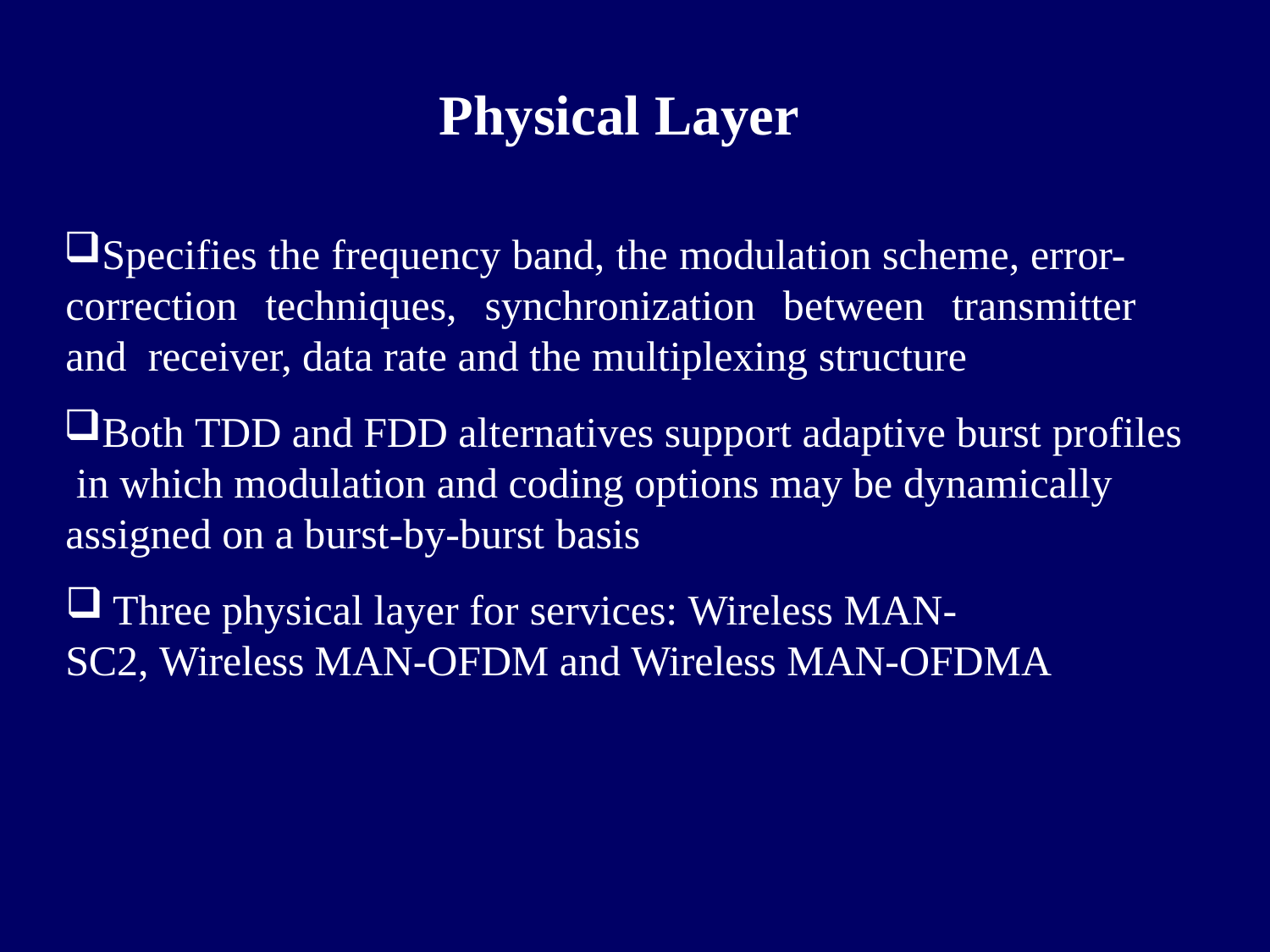

# Physical Layer
Specifies the frequency band, the modulation scheme, error-  correction techniques, synchronization between transmitter and  receiver, data rate and the multiplexing structure
Both TDD and FDD alternatives support adaptive burst profiles  in which modulation and coding options may be dynamically  assigned on a burst-by-burst basis
Three physical layer for services: Wireless MAN-
SC2, Wireless MAN-OFDM and Wireless MAN-OFDMA